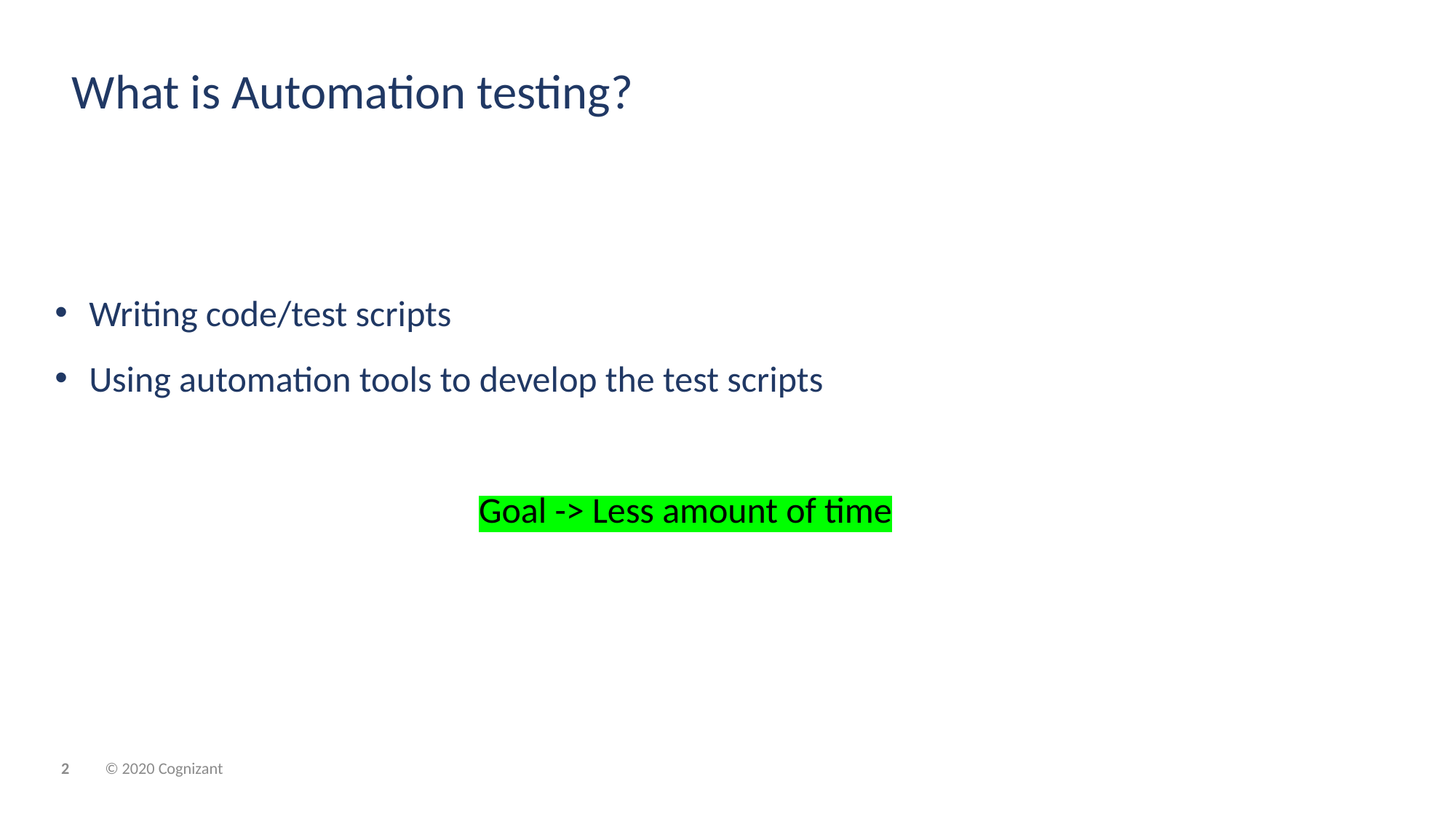

# What is Automation testing?

Writing code/test scripts
Using automation tools to develop the test scripts

Goal -> Less amount of time
© 2020 Cognizant
2